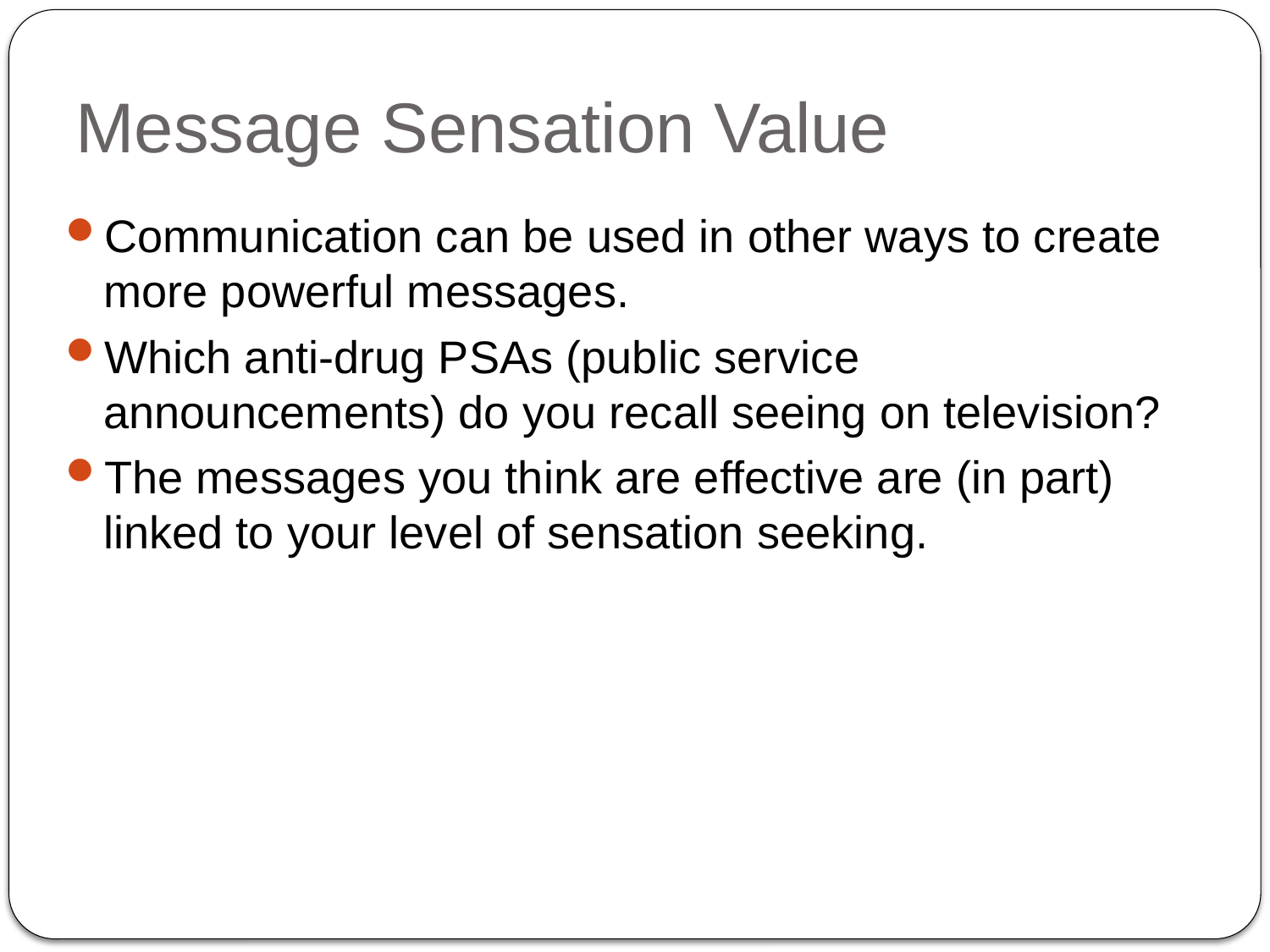

# Message Sensation Value
Communication can be used in other ways to create more powerful messages.
Which anti-drug PSAs (public service announcements) do you recall seeing on television?
The messages you think are effective are (in part) linked to your level of sensation seeking.